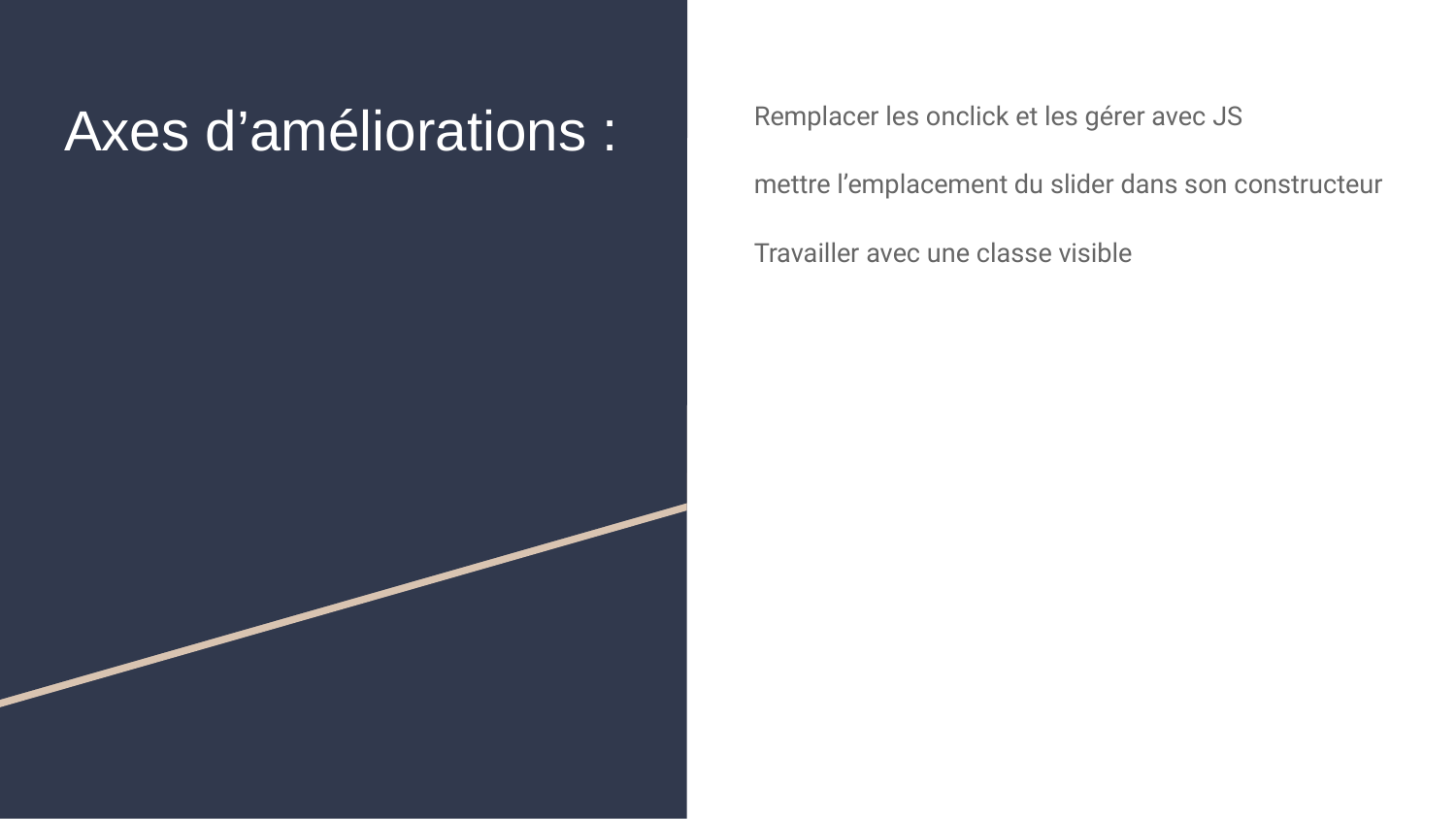

# Axes d’améliorations :
Remplacer les onclick et les gérer avec JS
mettre l’emplacement du slider dans son constructeur
Travailler avec une classe visible